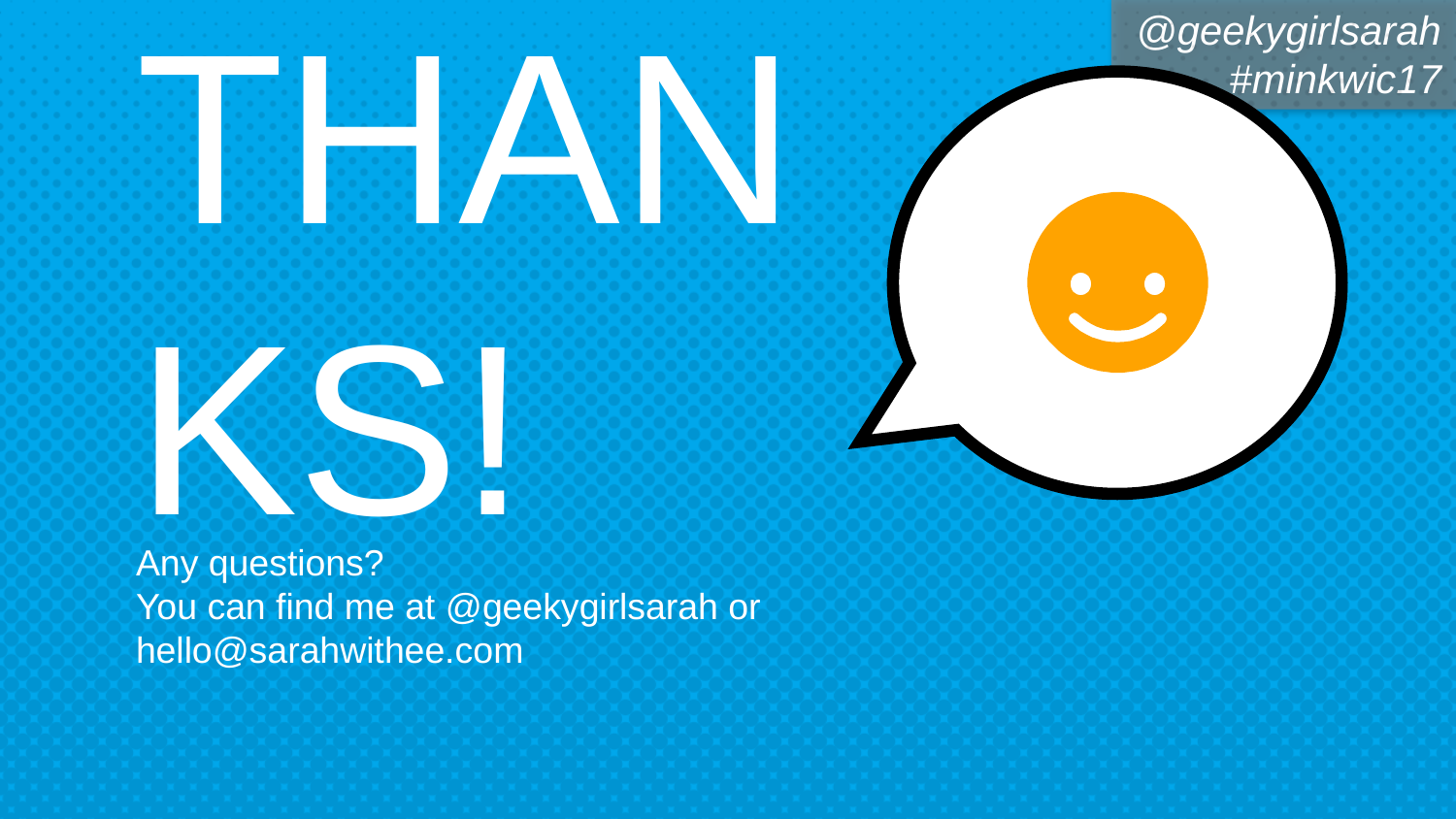

THANKS!
Any questions?
You can find me at @geekygirlsarah or hello@sarahwithee.com